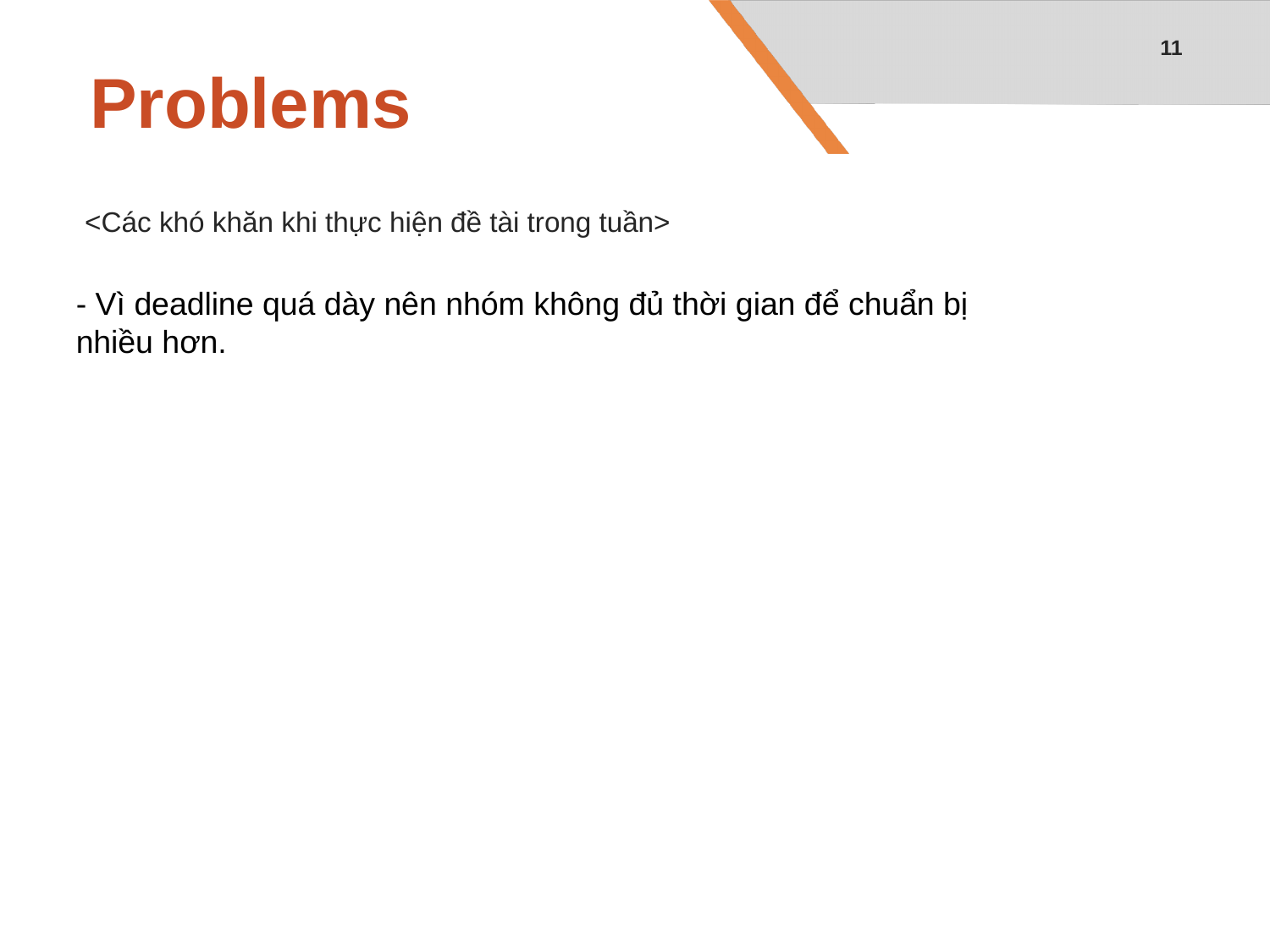

11
# Problems
<Các khó khăn khi thực hiện đề tài trong tuần>

- Vì deadline quá dày nên nhóm không đủ thời gian để chuẩn bị nhiều hơn.